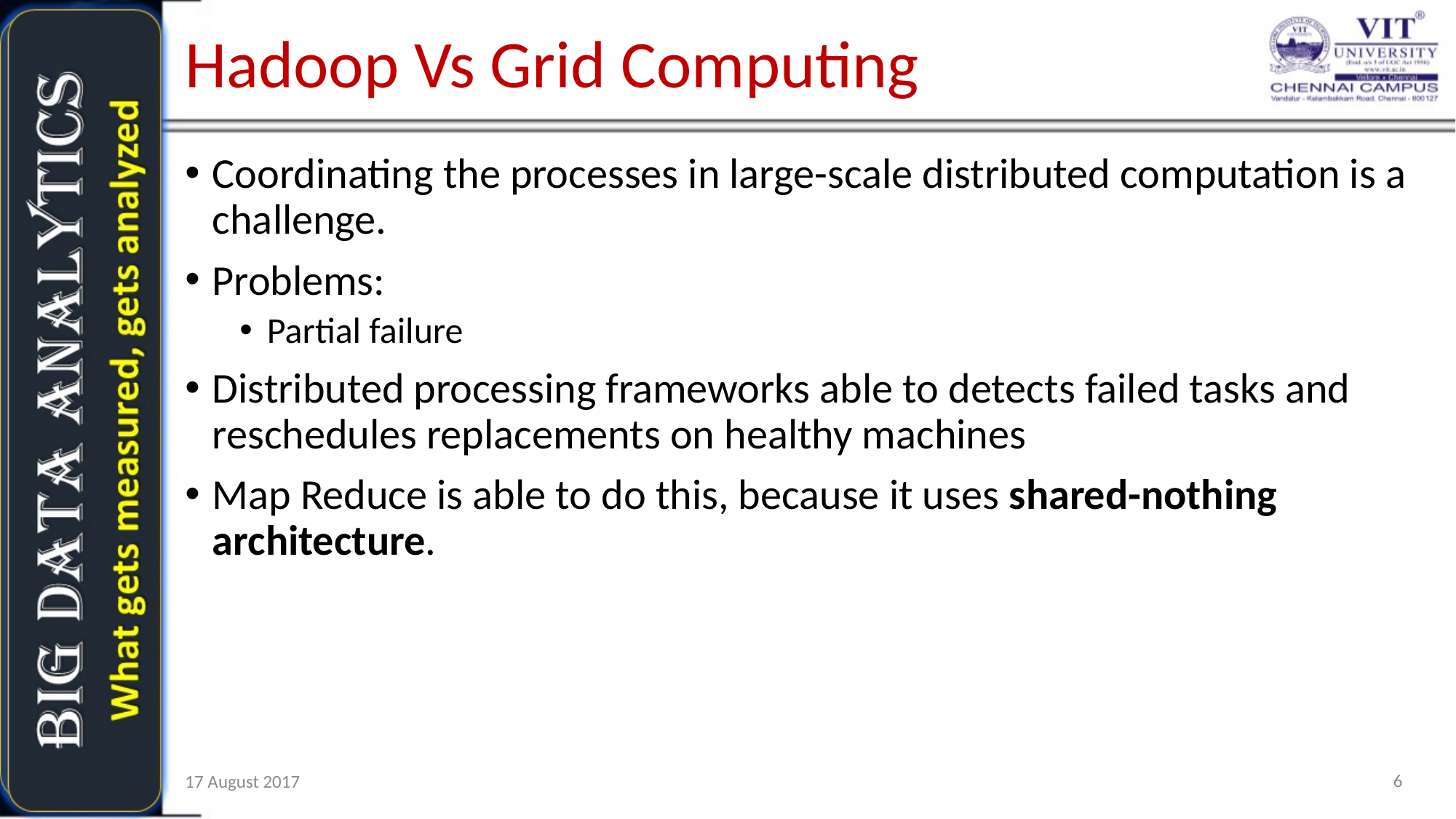

# Hadoop Vs Grid Computing
Coordinating the processes in large-scale distributed computation is a challenge.
Problems:
Partial failure
Distributed processing frameworks able to detects failed tasks and reschedules replacements on healthy machines
Map Reduce is able to do this, because it uses shared-nothing architecture.

6
17 August 2017